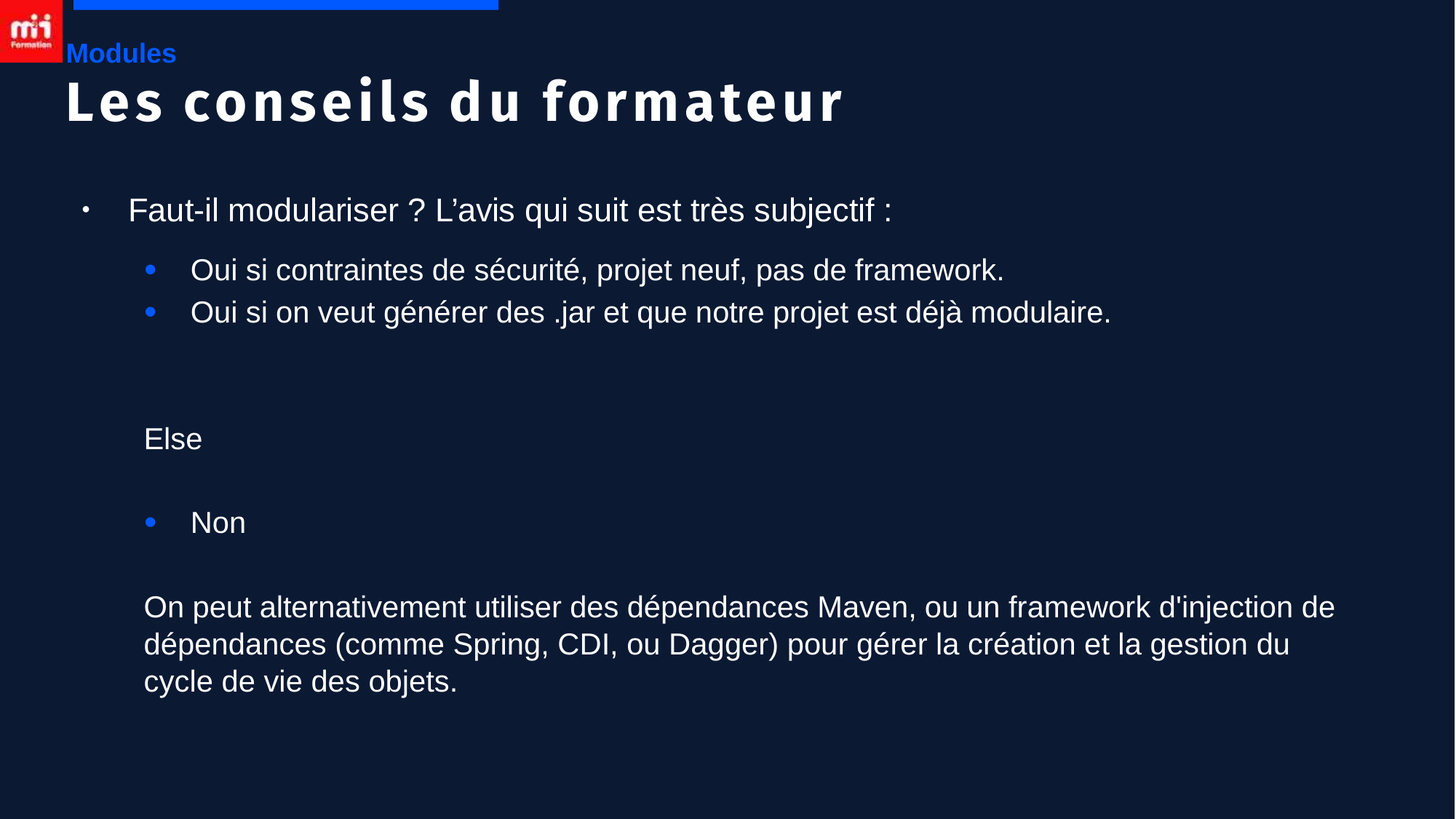

Modules
# Les conseils du formateur
Faut-il modulariser ? L’avis qui suit est très subjectif :
●
Oui si contraintes de sécurité, projet neuf, pas de framework.
Oui si on veut générer des .jar et que notre projet est déjà modulaire.

Else

Non

On peut alternativement utiliser des dépendances Maven, ou un framework d'injection de dépendances (comme Spring, CDI, ou Dagger) pour gérer la création et la gestion du cycle de vie des objets.